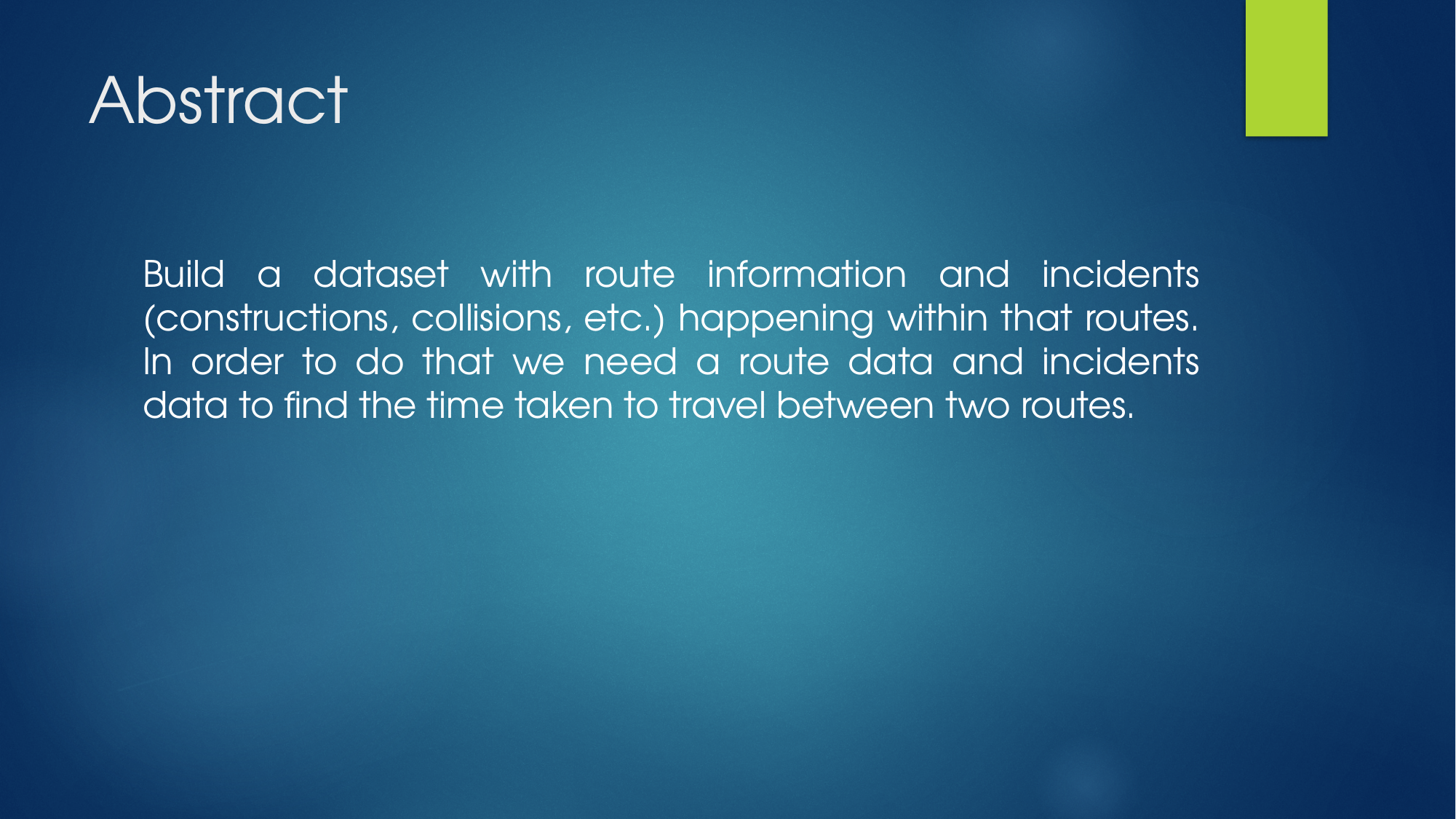

# Abstract
Build a dataset with route information and incidents (constructions, collisions, etc.) happening within that routes. In order to do that we need a route data and incidents data to find the time taken to travel between two routes.